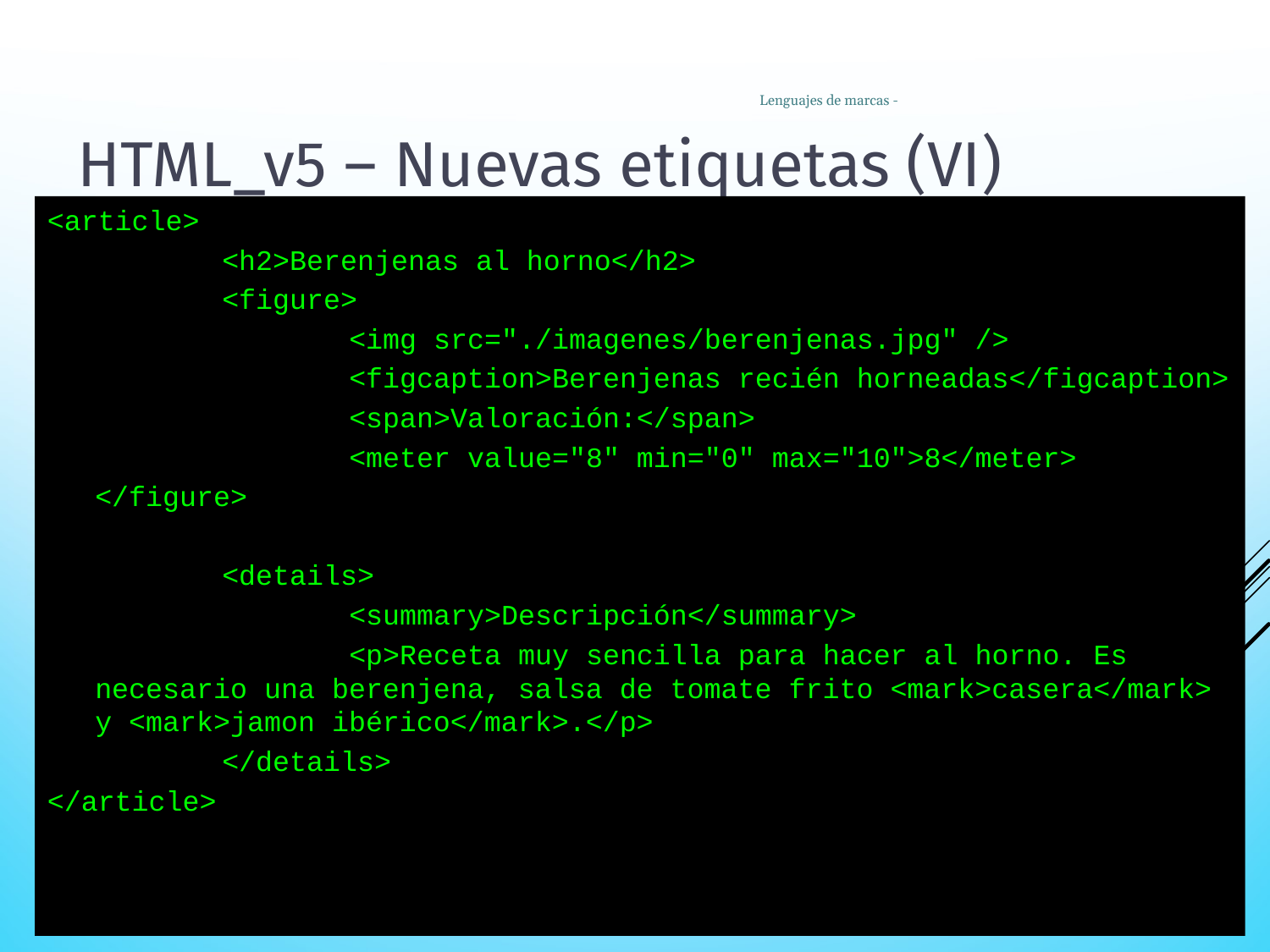

10
Lenguajes de marcas -
HTML_v5 – Nuevas etiquetas (VI)
<article>
		<h2>Berenjenas al horno</h2>
		<figure>
			<img src="./imagenes/berenjenas.jpg" />
			<figcaption>Berenjenas recién horneadas</figcaption>
			<span>Valoración:</span>
			<meter value="8" min="0" max="10">8</meter>
	</figure>

		<details>
			<summary>Descripción</summary>
			<p>Receta muy sencilla para hacer al horno. Es necesario una berenjena, salsa de tomate frito <mark>casera</mark> y <mark>jamon ibérico</mark>.</p>
		</details>
</article>